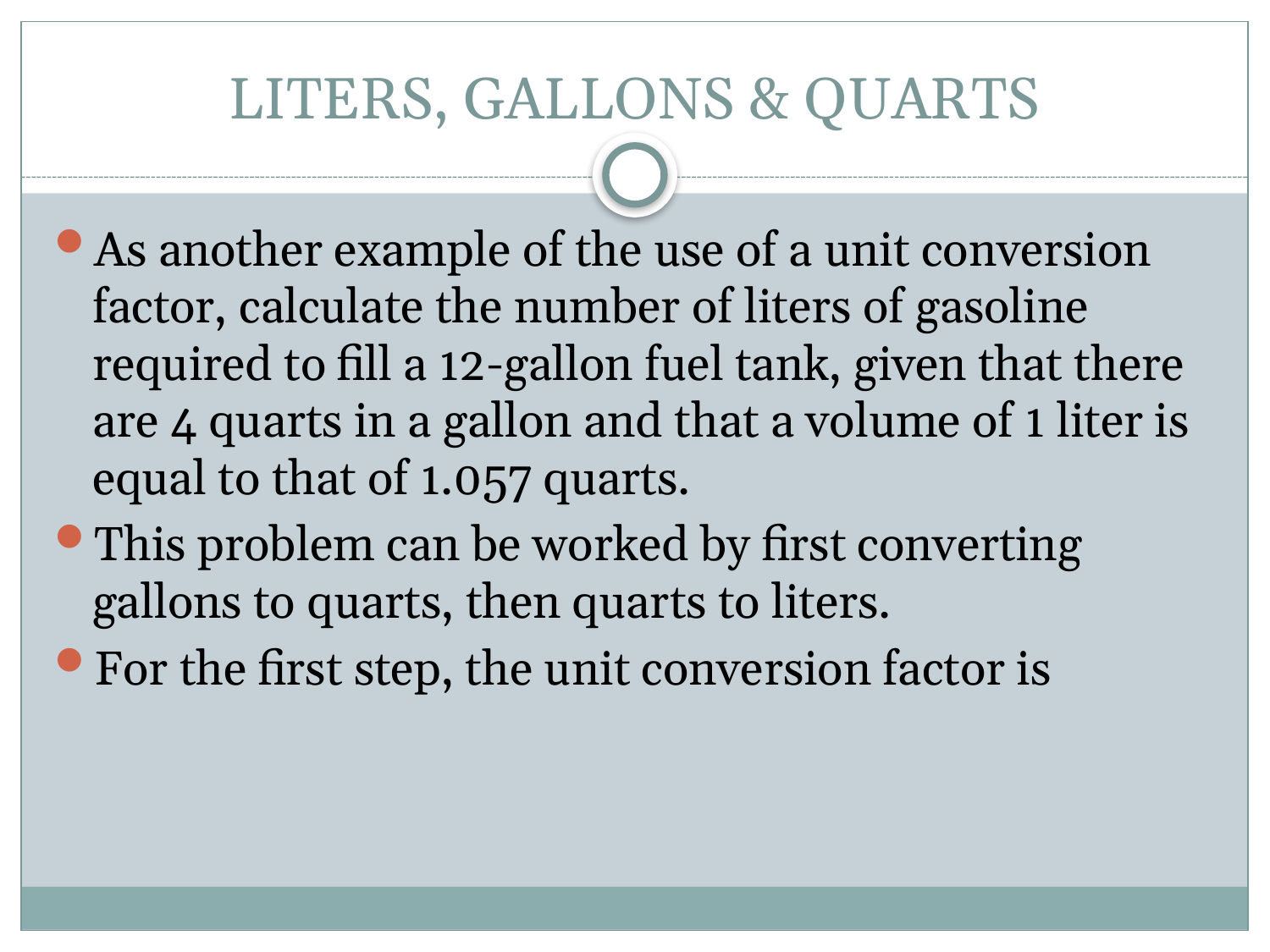

# LITERS, GALLONS & QUARTS
As another example of the use of a unit conversion factor, calculate the number of liters of gasoline required to fill a 12-gallon fuel tank, given that there are 4 quarts in a gallon and that a volume of 1 liter is equal to that of 1.057 quarts.
This problem can be worked by first converting gallons to quarts, then quarts to liters.
For the first step, the unit conversion factor is